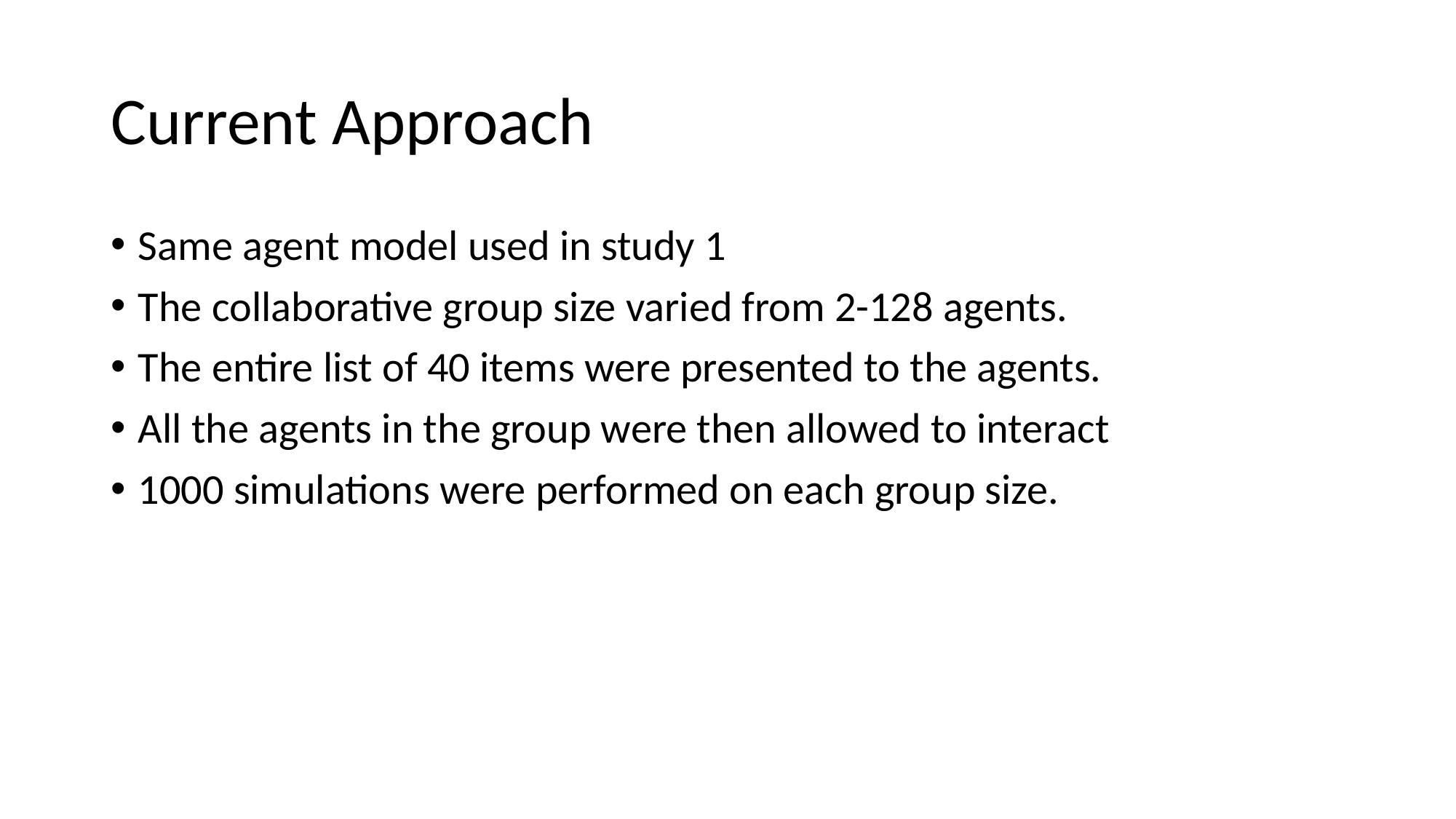

# Current Approach
Same agent model used in study 1
The collaborative group size varied from 2-128 agents.
The entire list of 40 items were presented to the agents.
All the agents in the group were then allowed to interact
1000 simulations were performed on each group size.